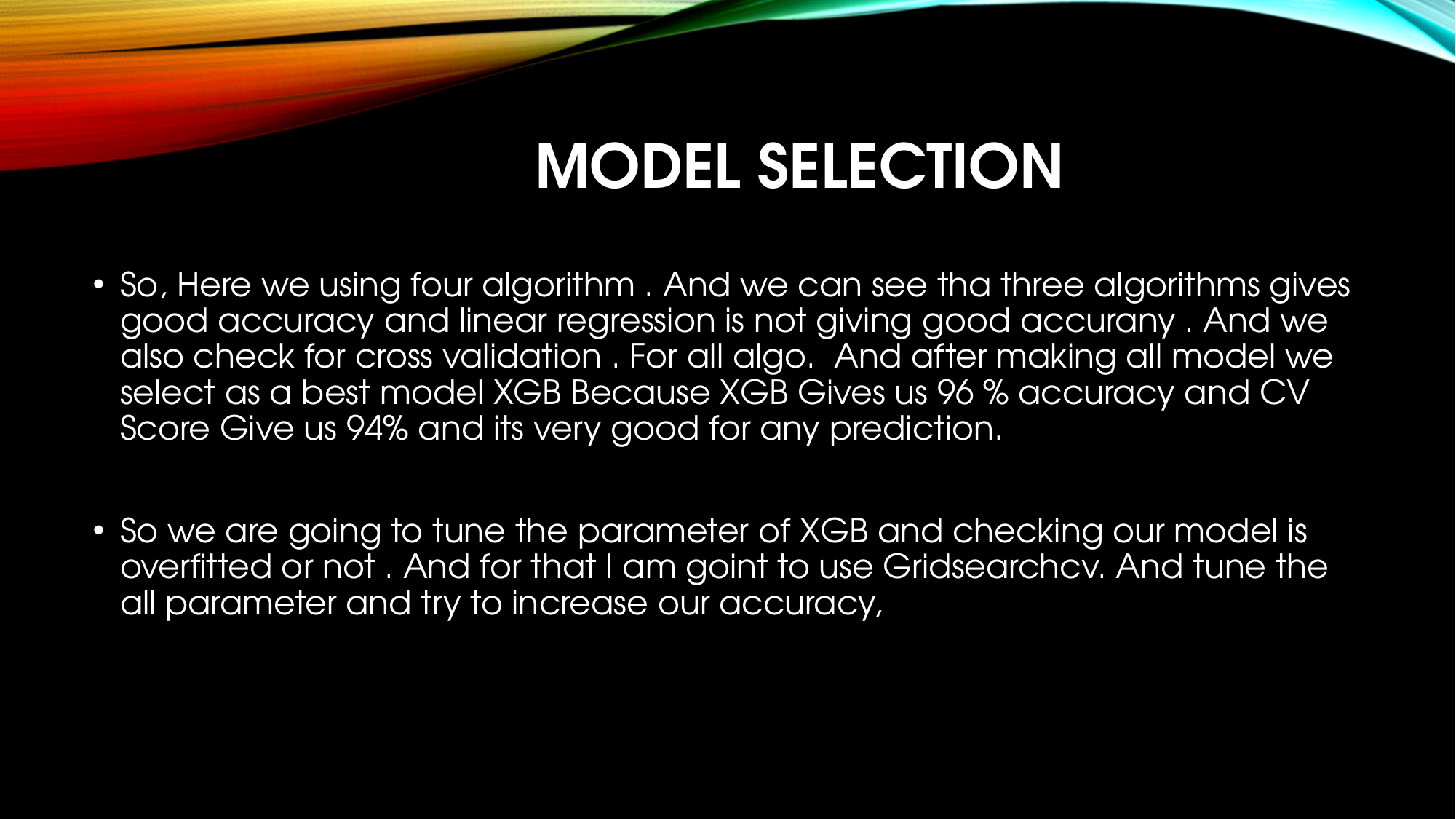

# Model Selection
So, Here we using four algorithm . And we can see tha three algorithms gives good accuracy and linear regression is not giving good accurany . And we also check for cross validation . For all algo.  And after making all model we select as a best model XGB Because XGB Gives us 96 % accuracy and CV Score Give us 94% and its very good for any prediction.

So we are going to tune the parameter of XGB and checking our model is overfitted or not . And for that I am goint to use Gridsearchcv. And tune the all parameter and try to increase our accuracy,